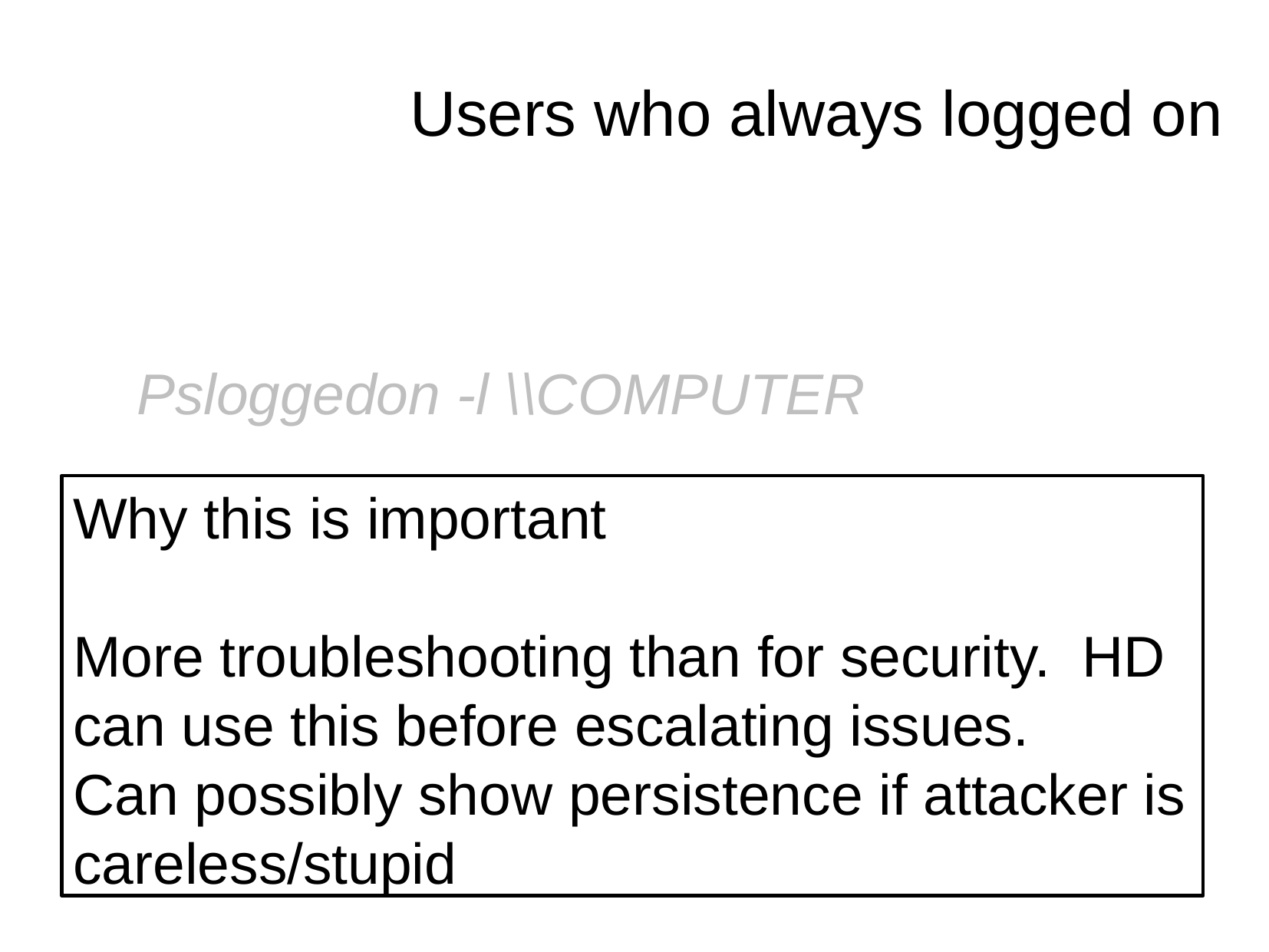

Users who always logged on
Psloggedon -l \\COMPUTER
Why this is important

More troubleshooting than for security.  HD can use this before escalating issues.
Can possibly show persistence if attacker is careless/stupid